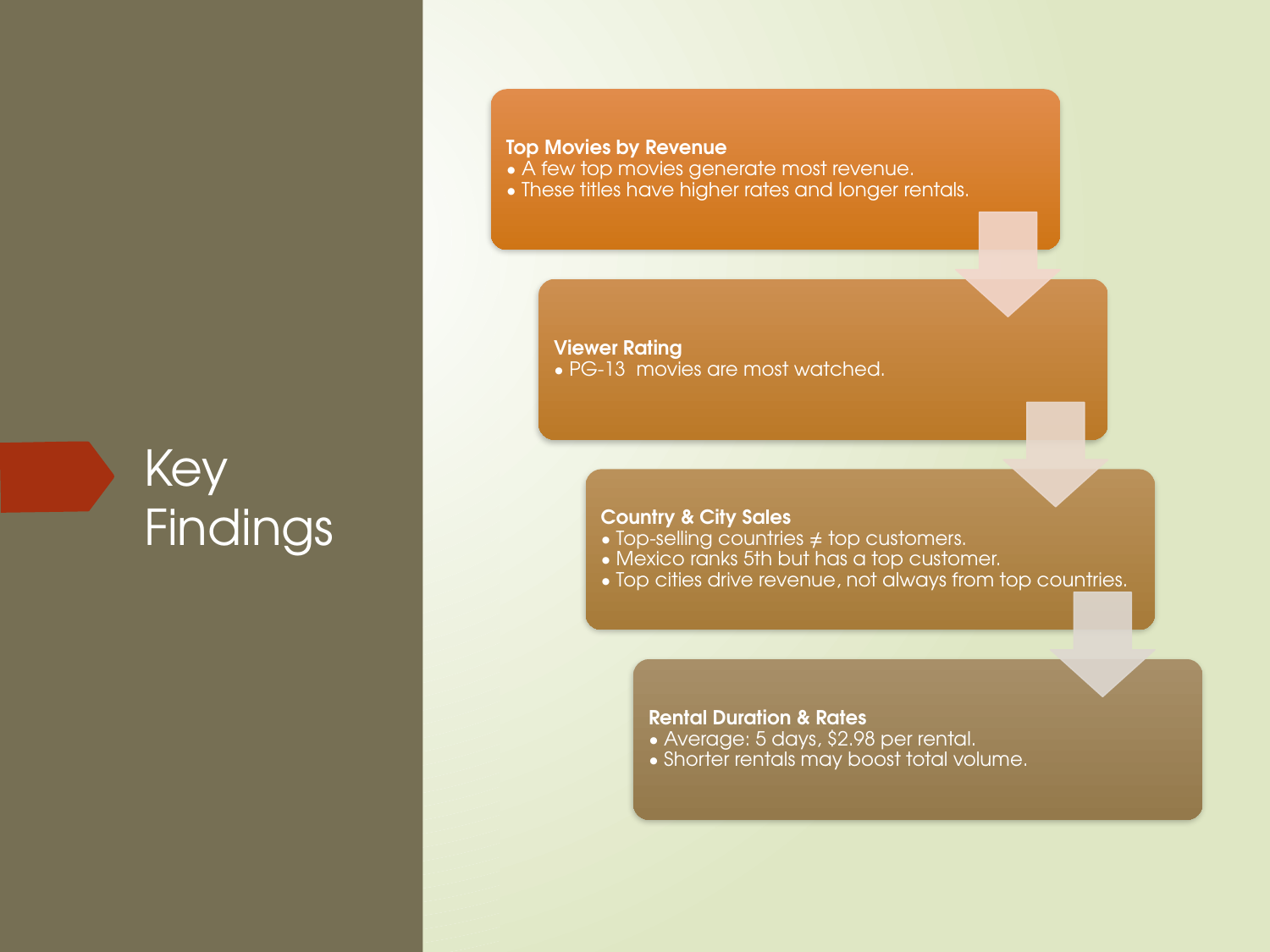

Top Movies by Revenue
• A few top movies generate most revenue.
• These titles have higher rates and longer rentals.
Viewer Rating
• PG-13  movies are most watched.
Country & City Sales
• Top-selling countries ≠ top customers.
• Mexico ranks 5th but has a top customer.
• Top cities drive revenue, not always from top countries.
Rental Duration & Rates
• Average: 5 days, $2.98 per rental.
• Shorter rentals may boost total volume.

# Key Findings